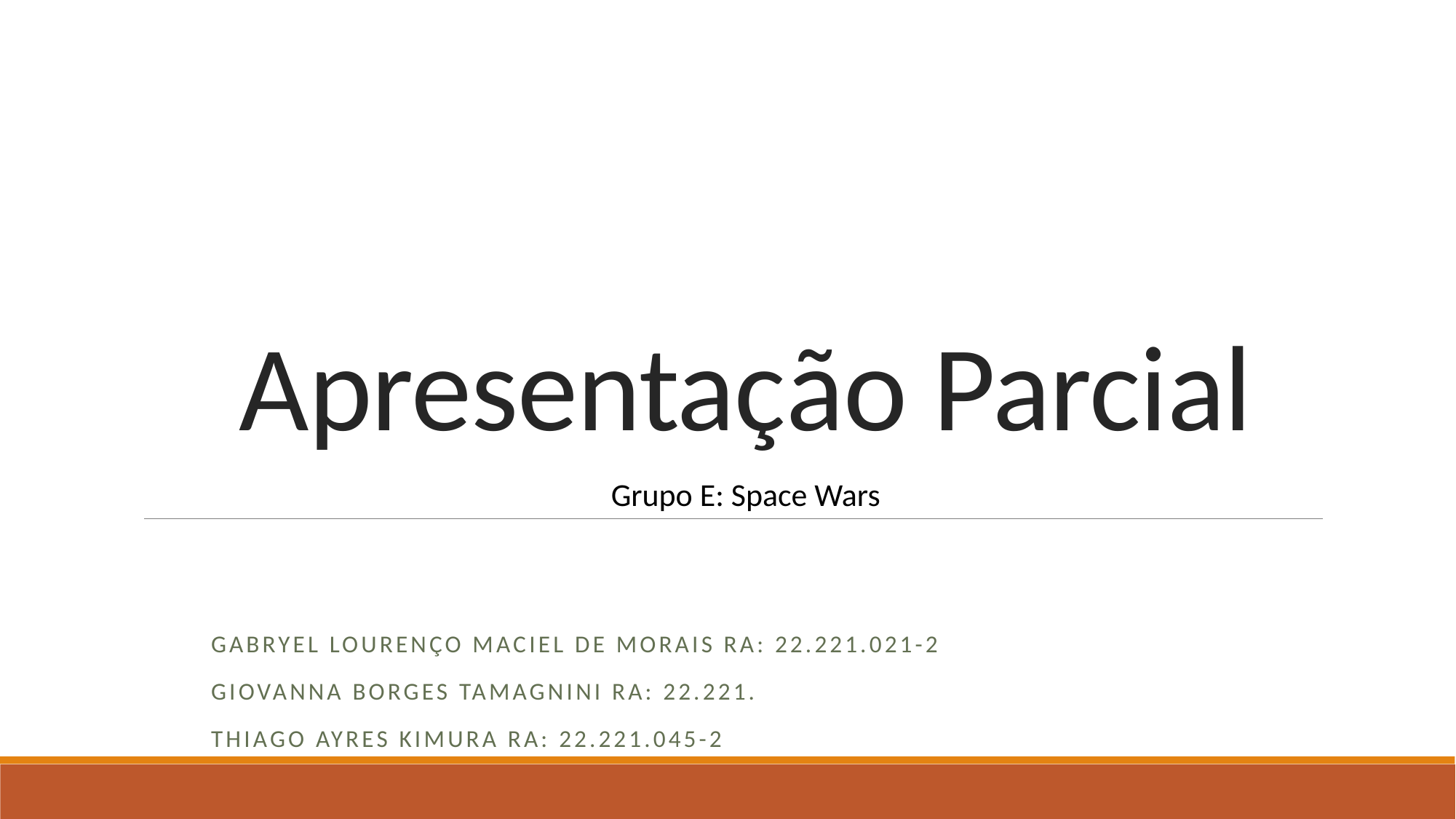

# Apresentação Parcial
Grupo E: Space Wars

Gabryel Lourenço Maciel De Morais RA: 22.221.021-2
Giovanna Borges Tamagnini RA: 22.221.
Thiago Ayres Kimura RA: 22.221.045-2